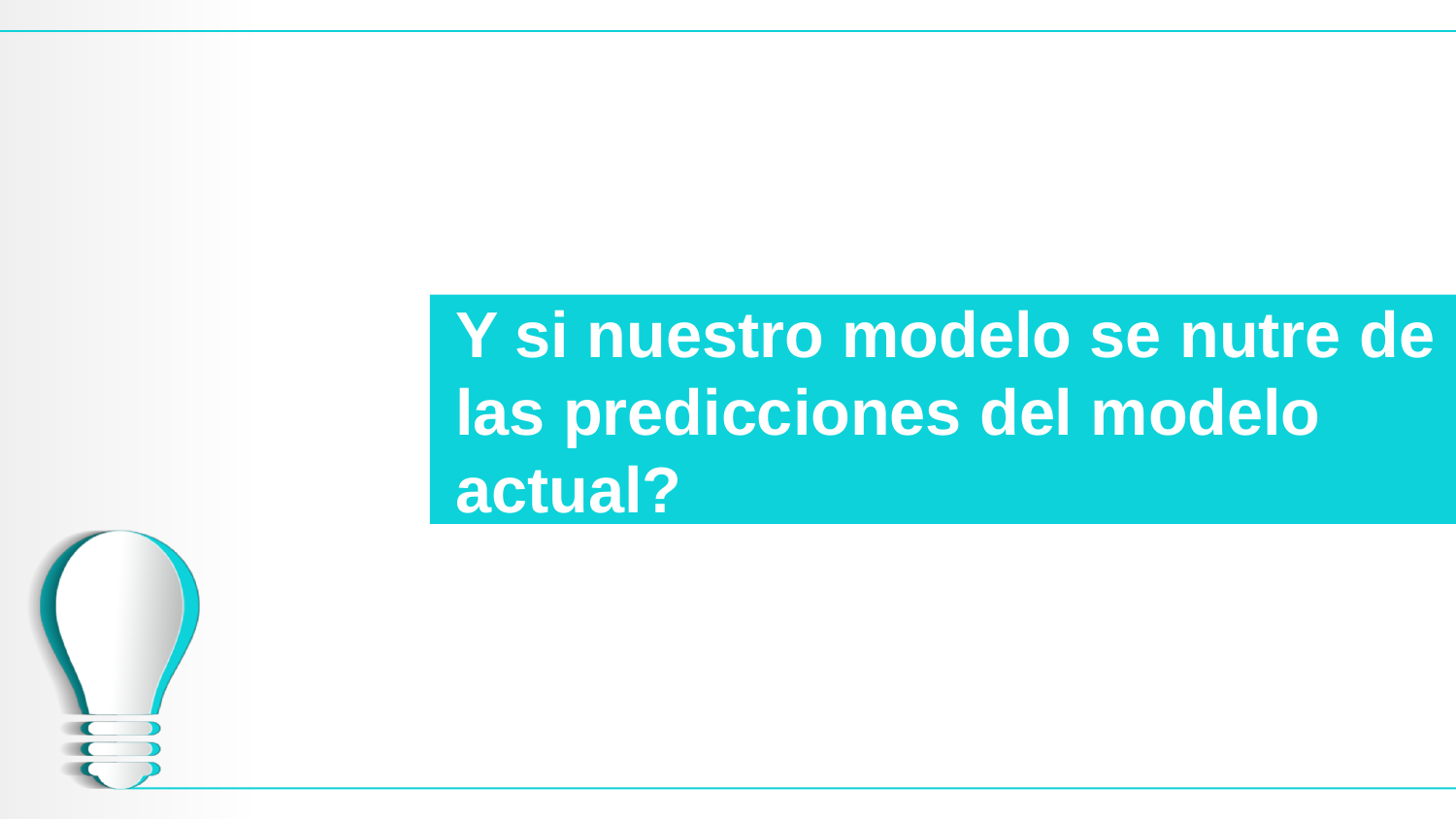

# Y si nuestro modelo se nutre de las predicciones del modelo actual?